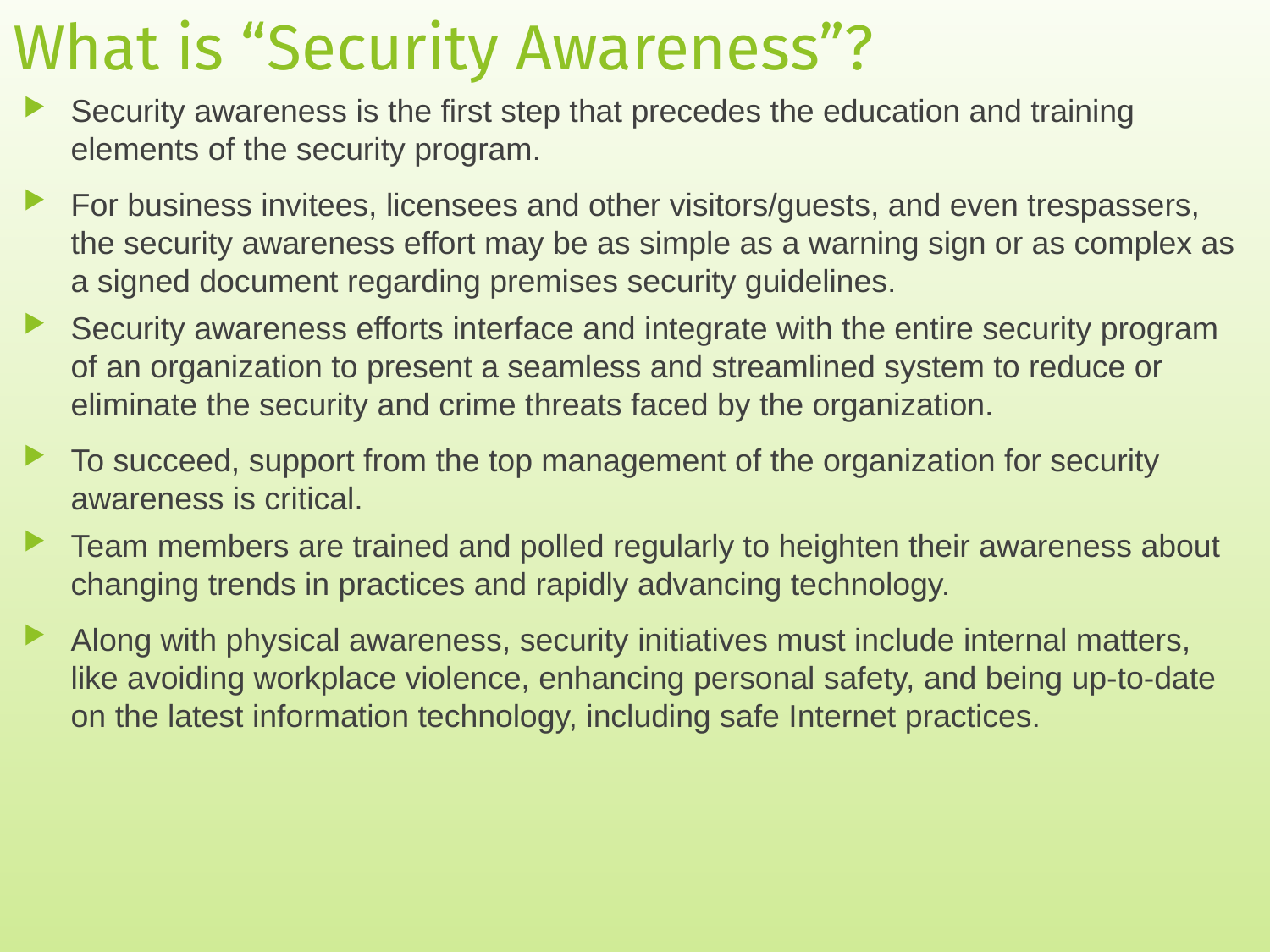

# What is “Security Awareness”?
Security awareness is the first step that precedes the education and training elements of the security program.
For business invitees, licensees and other visitors/guests, and even trespassers, the security awareness effort may be as simple as a warning sign or as complex as a signed document regarding premises security guidelines.

Security awareness efforts interface and integrate with the entire security program of an organization to present a seamless and streamlined system to reduce or eliminate the security and crime threats faced by the organization.
To succeed, support from the top management of the organization for security awareness is critical.
Team members are trained and polled regularly to heighten their awareness about changing trends in practices and rapidly advancing technology.
Along with physical awareness, security initiatives must include internal matters, like avoiding workplace violence, enhancing personal safety, and being up-to-date on the latest information technology, including safe Internet practices.

5